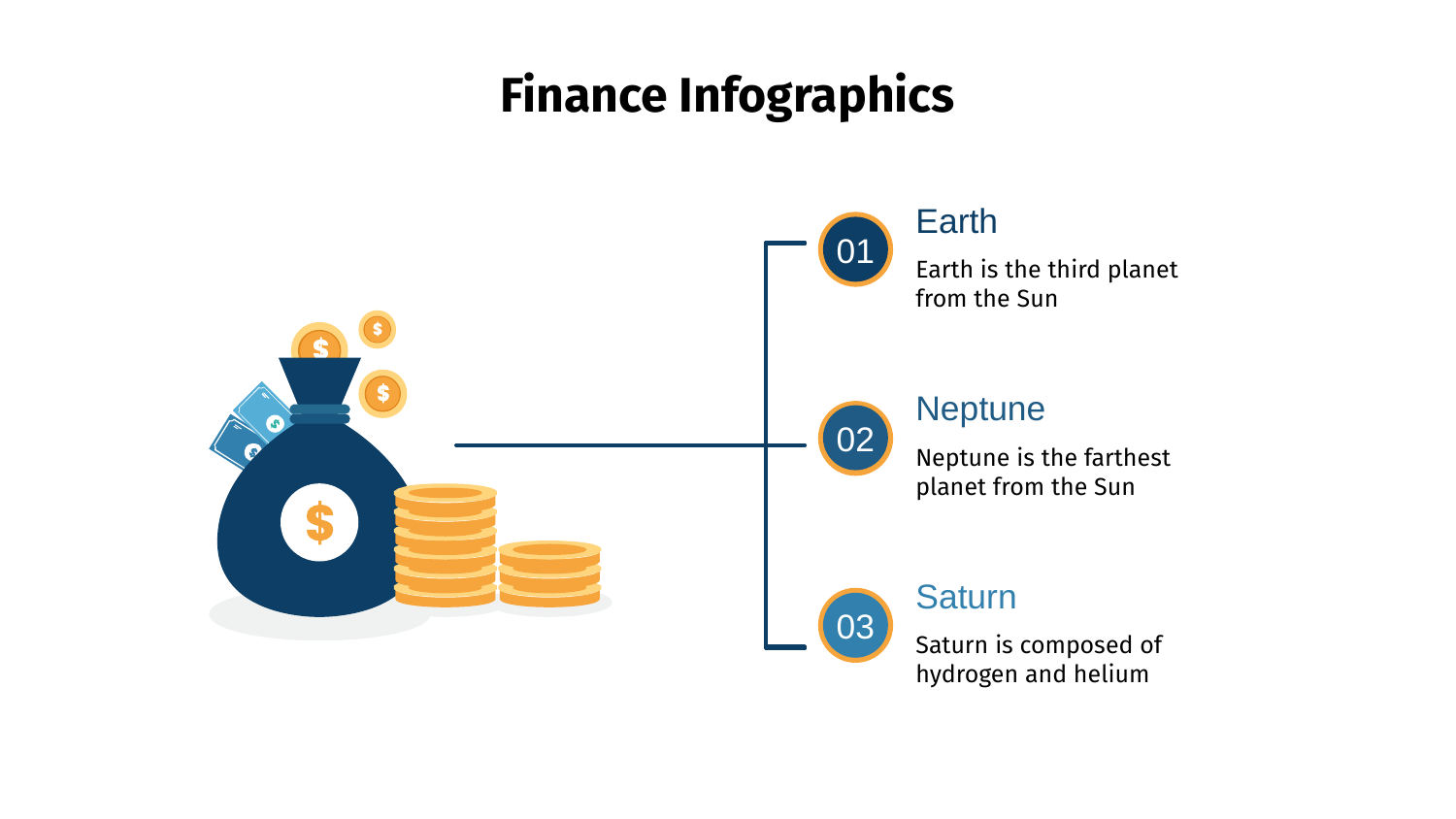

# Finance Infographics
Earth

01

02

03
Earth is the third planet from the Sun

Neptune
Neptune is the farthest planet from the Sun
Saturn
Saturn is composed of hydrogen and helium